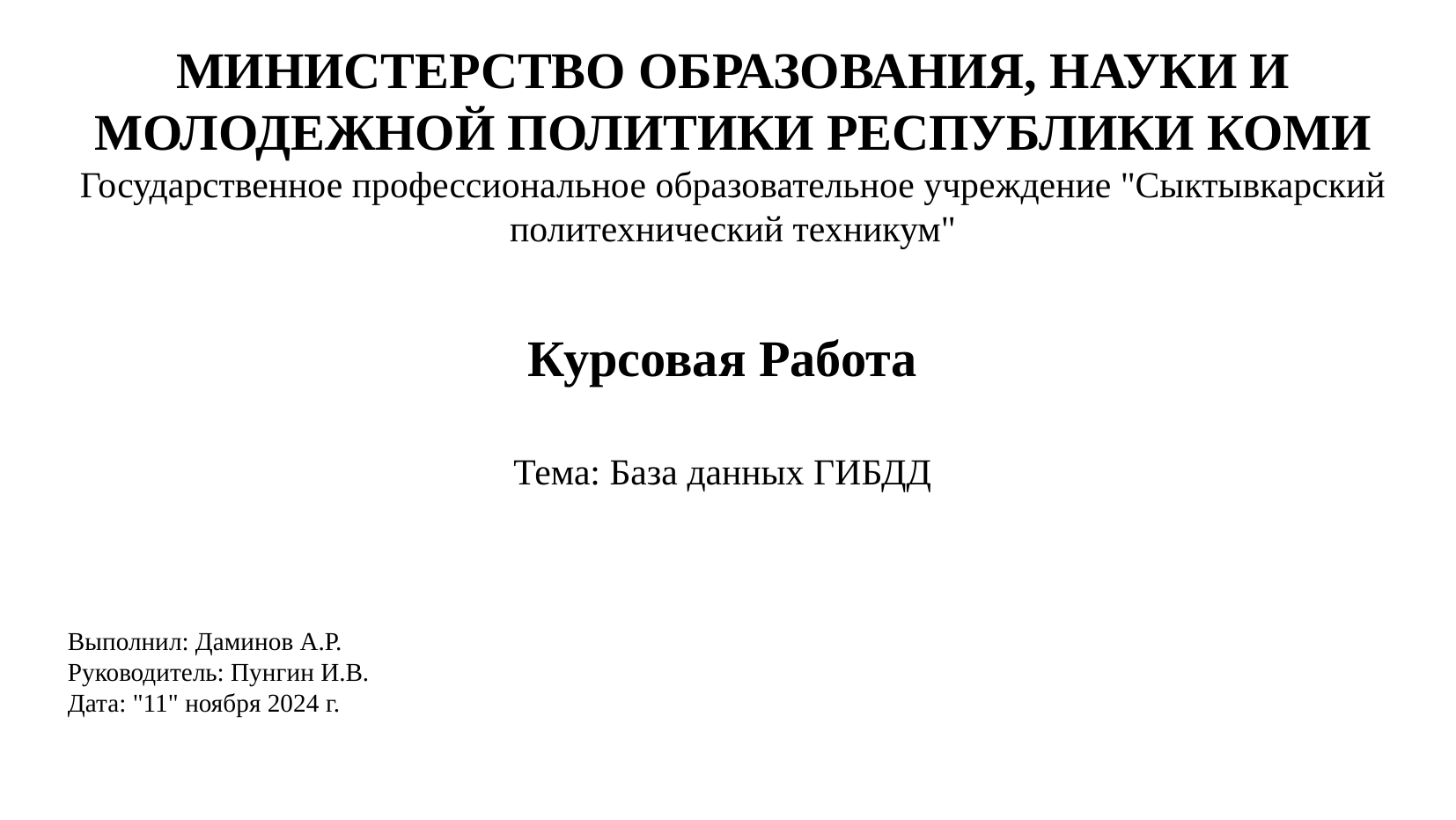

МИНИСТЕРСТВО ОБРАЗОВАНИЯ, НАУКИ И МОЛОДЕЖНОЙ ПОЛИТИКИ РЕСПУБЛИКИ КОМИ
Государственное профессиональное образовательное учреждение "Сыктывкарский политехнический техникум"
Курсовая Работа

Тема: База данных ГИБДД

Выполнил: Даминов А.Р.
Руководитель: Пунгин И.В.
Дата: "11" ноября 2024 г.